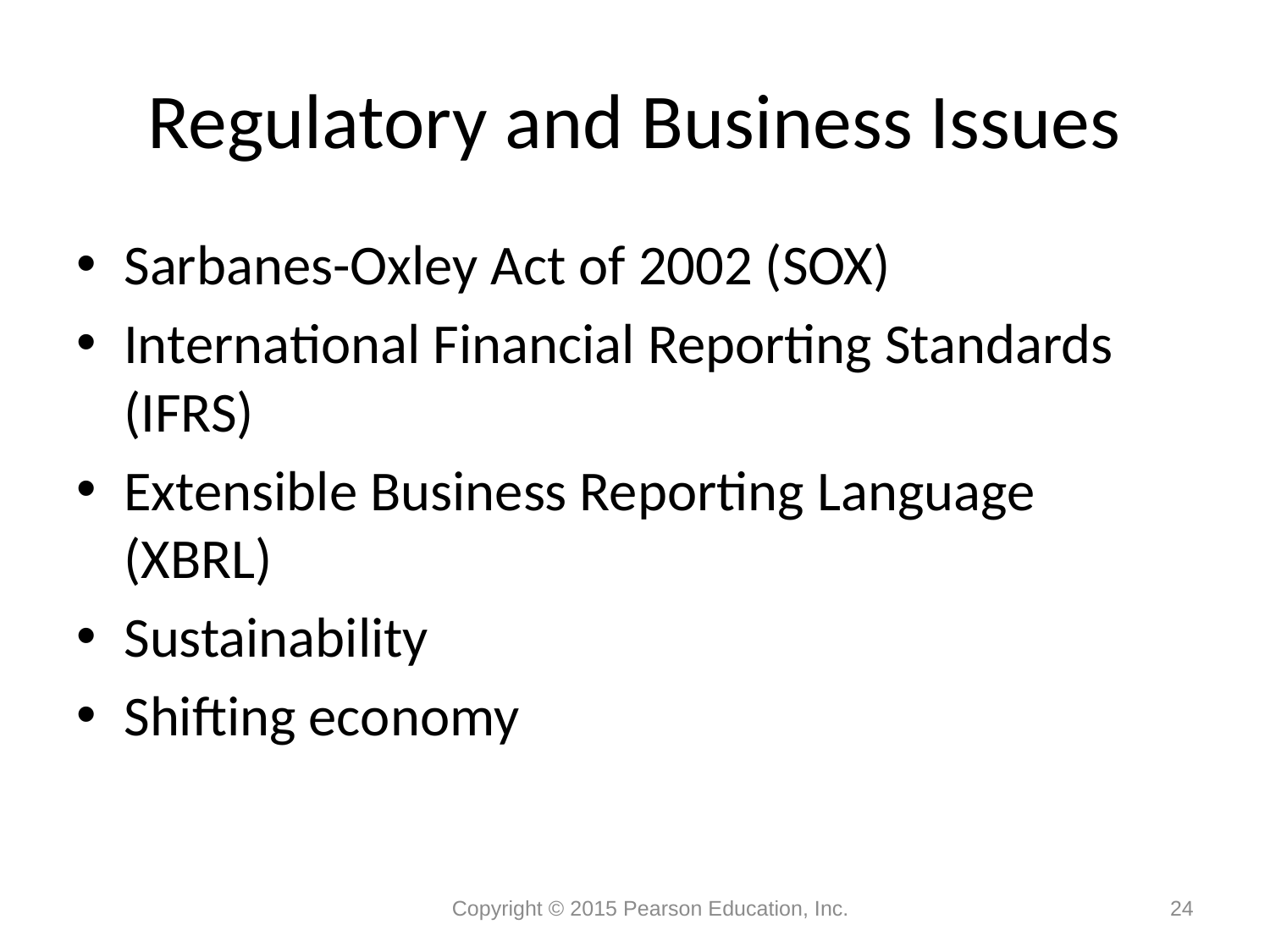

# Regulatory and Business Issues
Sarbanes-Oxley Act of 2002 (SOX)
International Financial Reporting Standards (IFRS)
Extensible Business Reporting Language (XBRL)
Sustainability
Shifting economy
Copyright © 2015 Pearson Education, Inc.
24